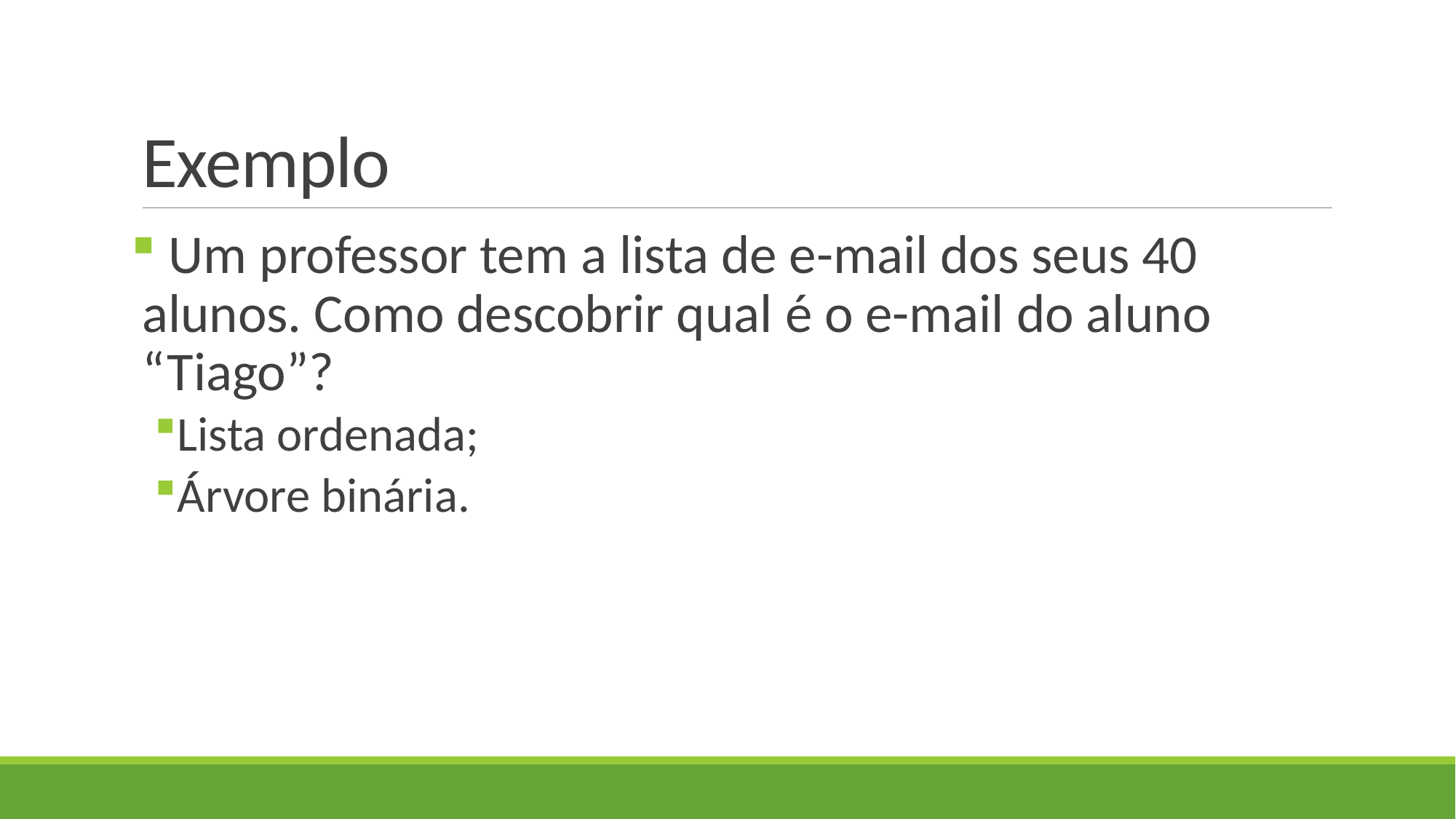

# Exemplo
 Um professor tem a lista de e-mail dos seus 40 alunos. Como descobrir qual é o e-mail do aluno “Tiago”?
Lista ordenada;
Árvore binária.